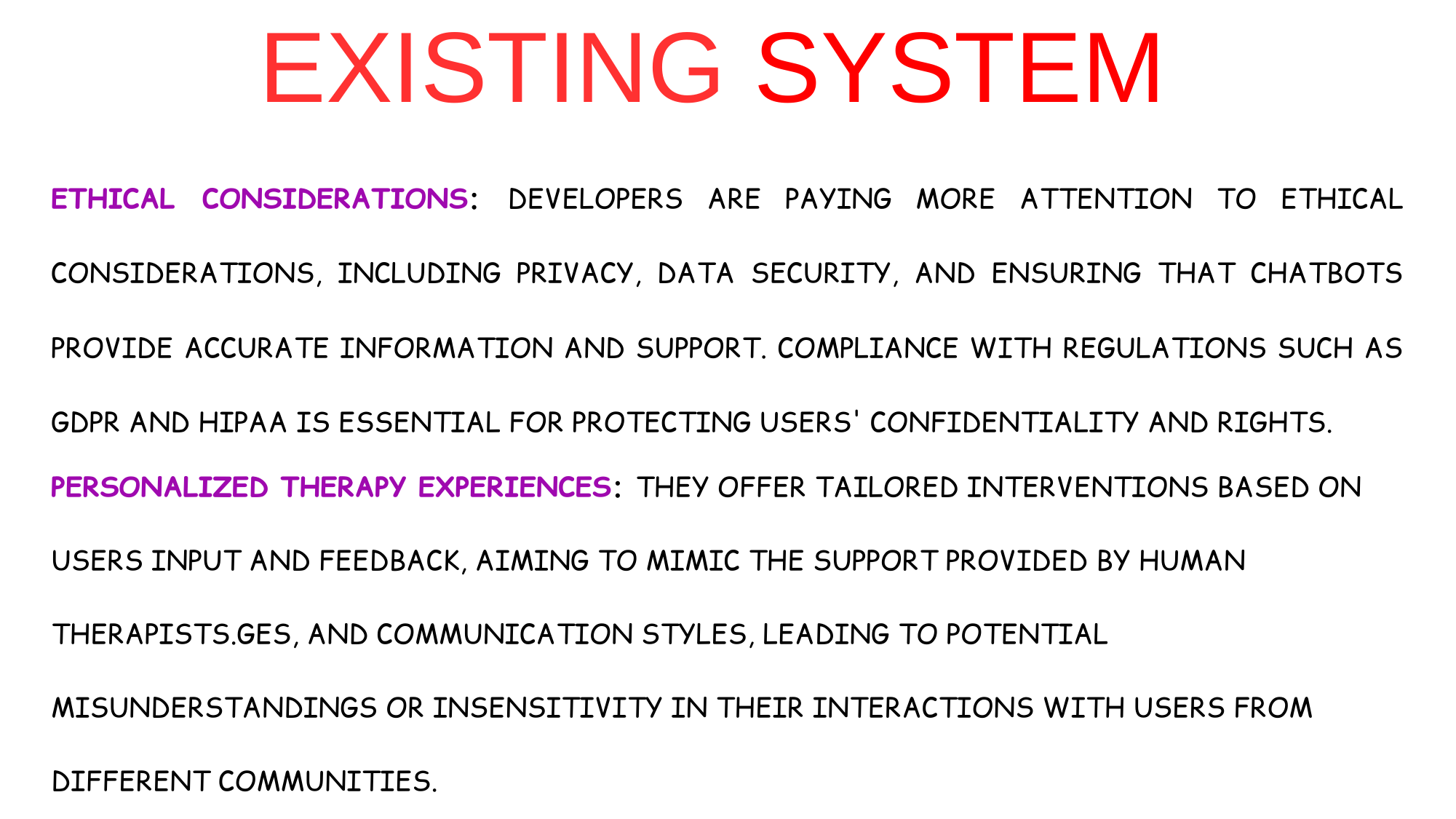

EXISTING SYSTEM
ETHICAL CONSIDERATIONS: DEVELOPERS ARE PAYING MORE ATTENTION TO ETHICAL CONSIDERATIONS, INCLUDING PRIVACY, DATA SECURITY, AND ENSURING THAT CHATBOTS PROVIDE ACCURATE INFORMATION AND SUPPORT. COMPLIANCE WITH REGULATIONS SUCH AS GDPR AND HIPAA IS ESSENTIAL FOR PROTECTING USERS' CONFIDENTIALITY AND RIGHTS.
PERSONALIZED THERAPY EXPERIENCES: THEY OFFER TAILORED INTERVENTIONS BASED ON USERS INPUT AND FEEDBACK, AIMING TO MIMIC THE SUPPORT PROVIDED BY HUMAN THERAPISTS.GES, AND COMMUNICATION STYLES, LEADING TO POTENTIAL MISUNDERSTANDINGS OR INSENSITIVITY IN THEIR INTERACTIONS WITH USERS FROM DIFFERENT COMMUNITIES.